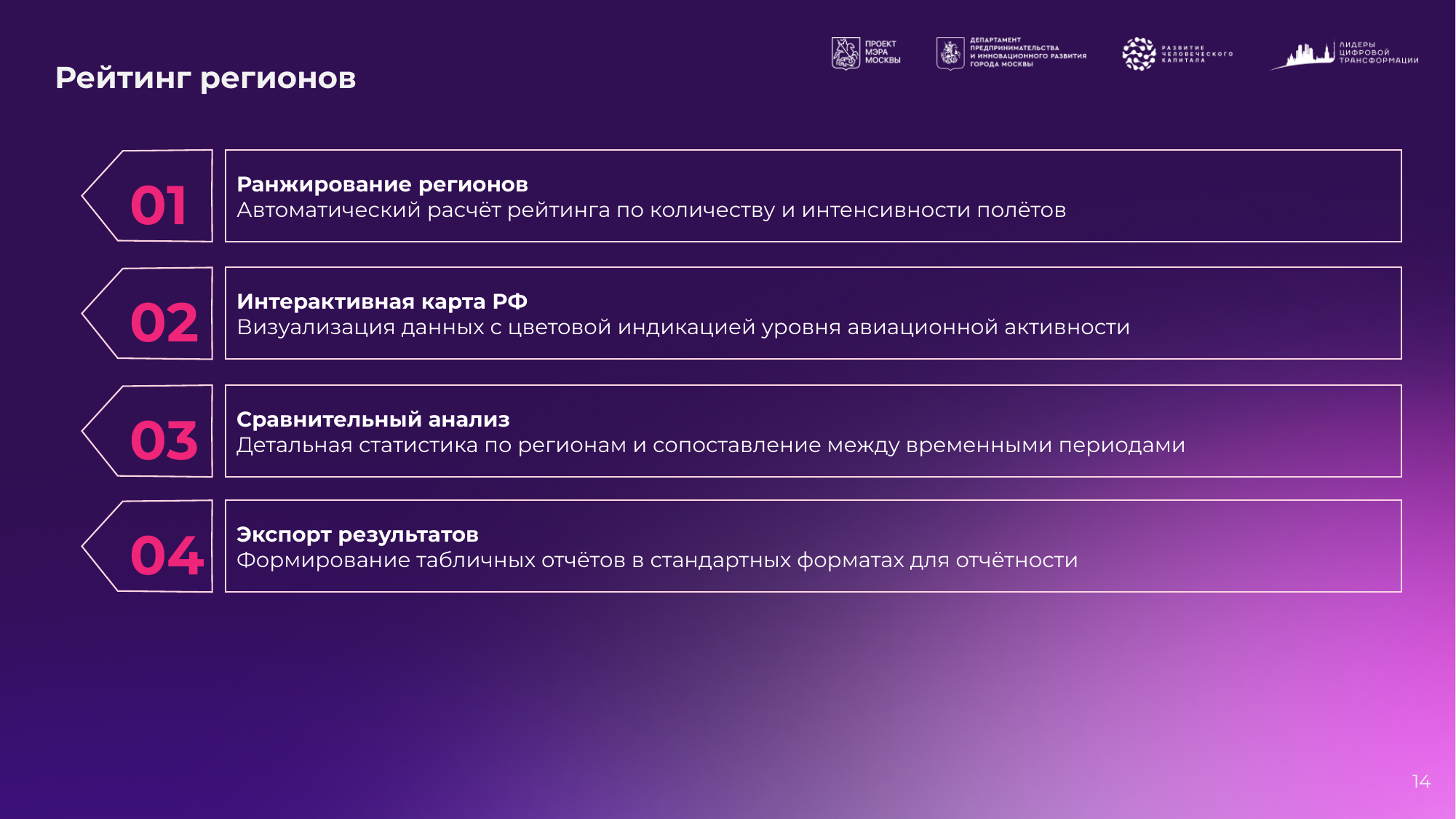

Рейтинг регионов

01
Ранжирование регионов
Автоматический расчёт рейтинга по количеству и интенсивности полётов

02
Интерактивная карта РФ
Визуализация данных с цветовой индикацией уровня авиационной активности

03
Сравнительный анализ
Детальная статистика по регионам и сопоставление между временными периодами

04
Экспорт результатов
Формирование табличных отчётов в стандартных форматах для отчётности
14